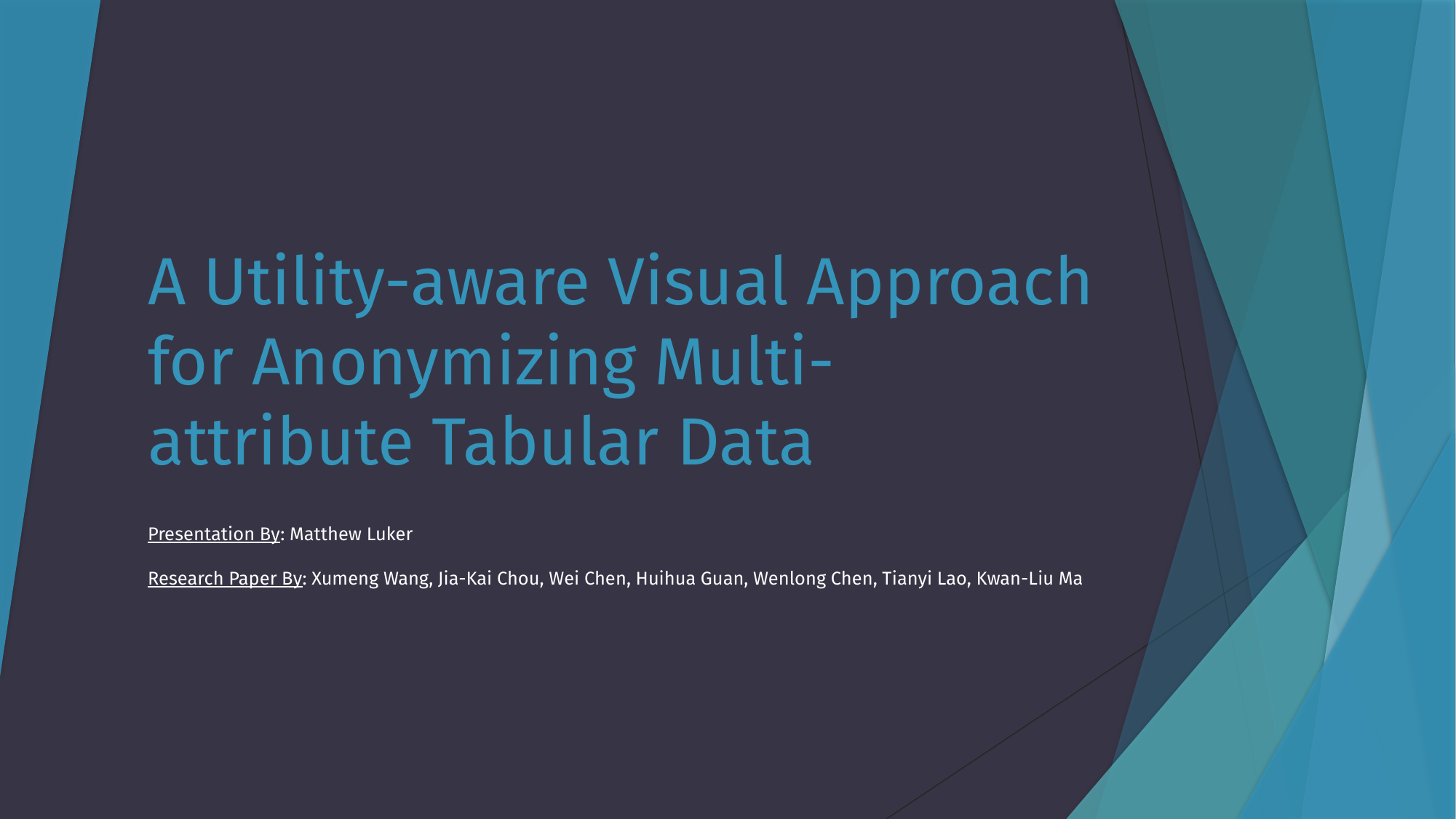

# A Utility-aware Visual Approach for Anonymizing Multi-attribute Tabular Data

Presentation By: Matthew Luker
Research Paper By: Xumeng Wang, Jia-Kai Chou, Wei Chen, Huihua Guan, Wenlong Chen, Tianyi Lao, Kwan-Liu Ma